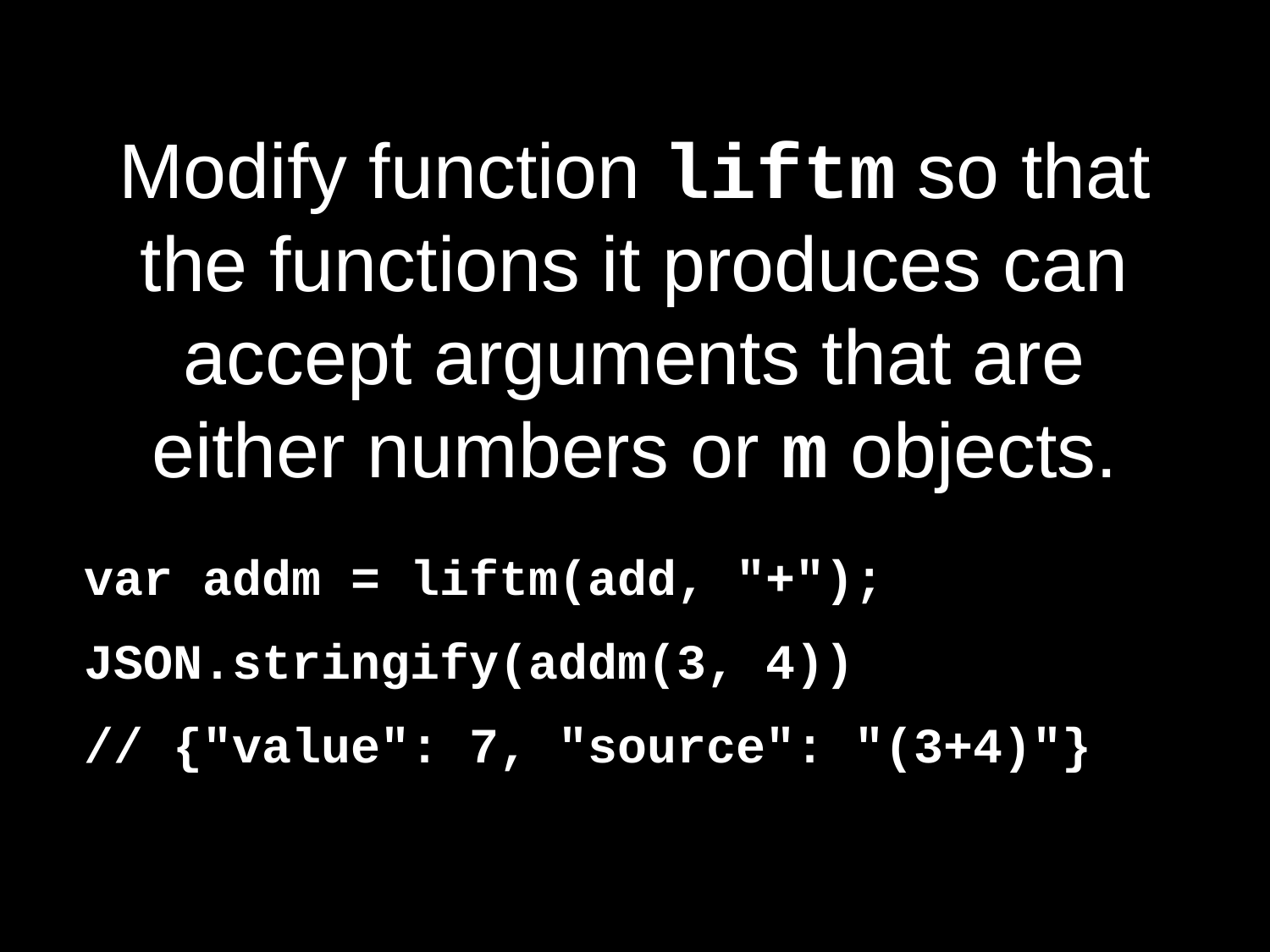

# Modify function liftm so that the functions it produces can accept arguments that are either numbers or m objects.
var addm = liftm(add, "+");
JSON.stringify(addm(3, 4))
// {"value": 7, "source": "(3+4)"}